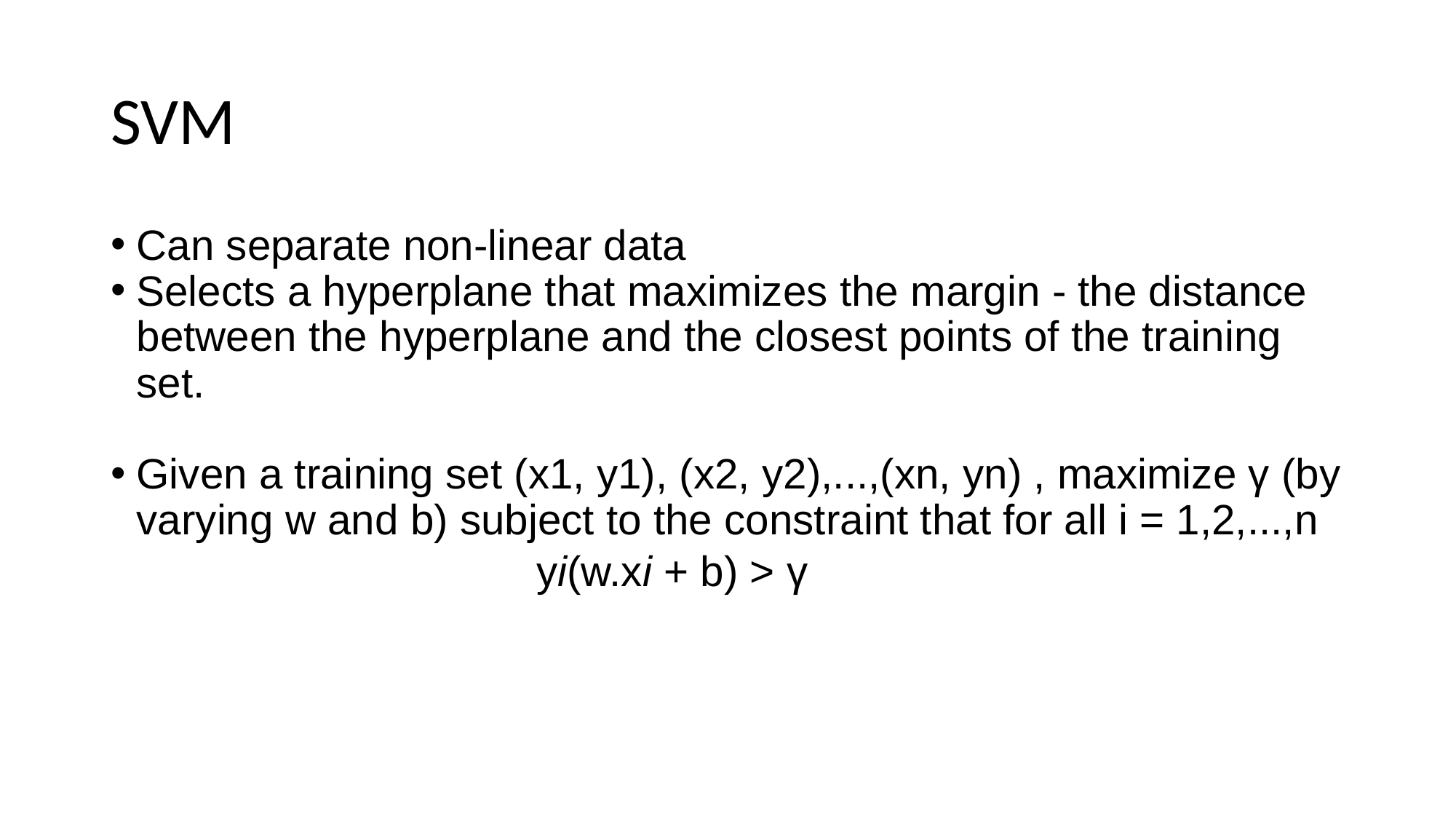

SVM
Can separate non-linear data
Selects a hyperplane that maximizes the margin - the distance between the hyperplane and the closest points of the training set.

Given a training set (x1, y1), (x2, y2),...,(xn, yn) , maximize γ (by varying w and b) subject to the constraint that for all i = 1,2,...,n
                                    yi(w.xi + b) > γ